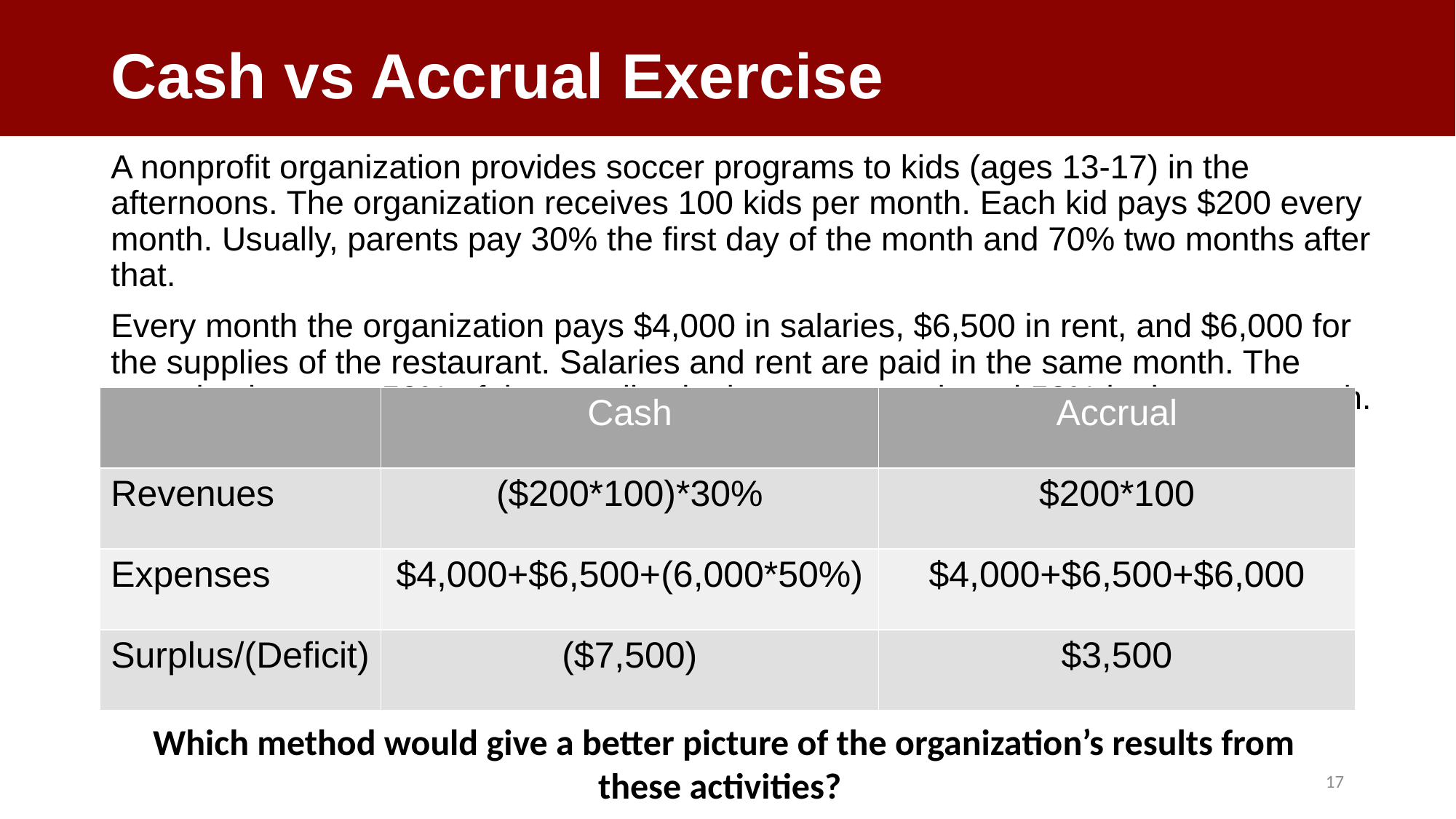

# Cash vs Accrual Exercise
A nonprofit organization provides soccer programs to kids (ages 13-17) in the afternoons. The organization receives 100 kids per month. Each kid pays $200 every month. Usually, parents pay 30% the first day of the month and 70% two months after that.
Every month the organization pays $4,000 in salaries, $6,500 in rent, and $6,000 for the supplies of the restaurant. Salaries and rent are paid in the same month. The organization pays 50% of the supplies in the same month and 50% in the next month.
|  | Cash | Accrual |
| --- | --- | --- |
| Revenues | ($200\*100)\*30% | $200\*100 |
| Expenses | $4,000+$6,500+(6,000\*50%) | $4,000+$6,500+$6,000 |
| Surplus/(Deficit) | ($7,500) | $3,500 |

Which method would give a better picture of the organization’s results from these activities?
17